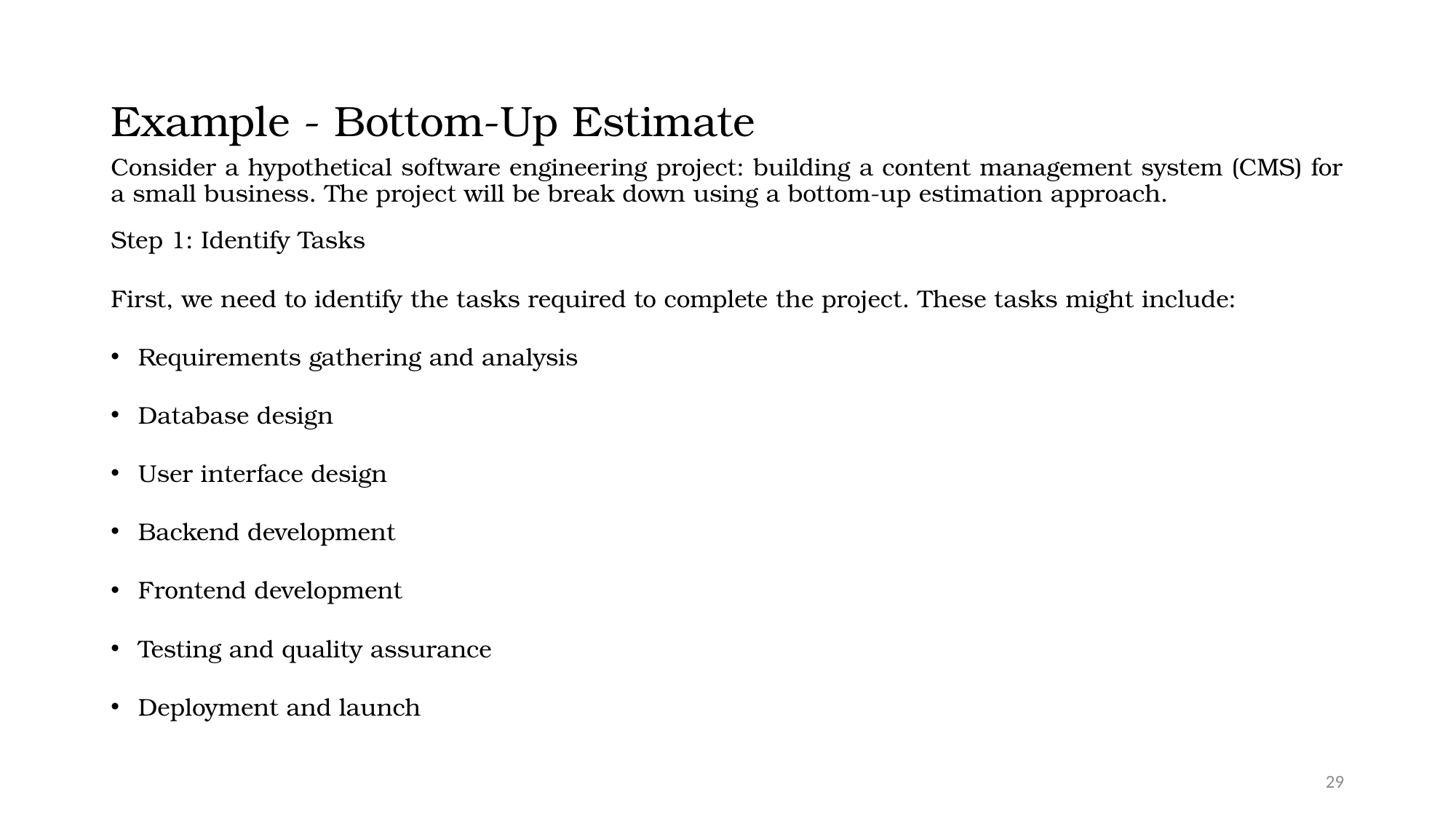

# Example - Bottom-Up Estimate
Consider a hypothetical software engineering project: building a content management system (CMS) for a small business. The project will be break down using a bottom-up estimation approach.
Step 1: Identify Tasks
First, we need to identify the tasks required to complete the project. These tasks might include:
Requirements gathering and analysis
Database design
User interface design
Backend development
Frontend development
Testing and quality assurance
Deployment and launch

29